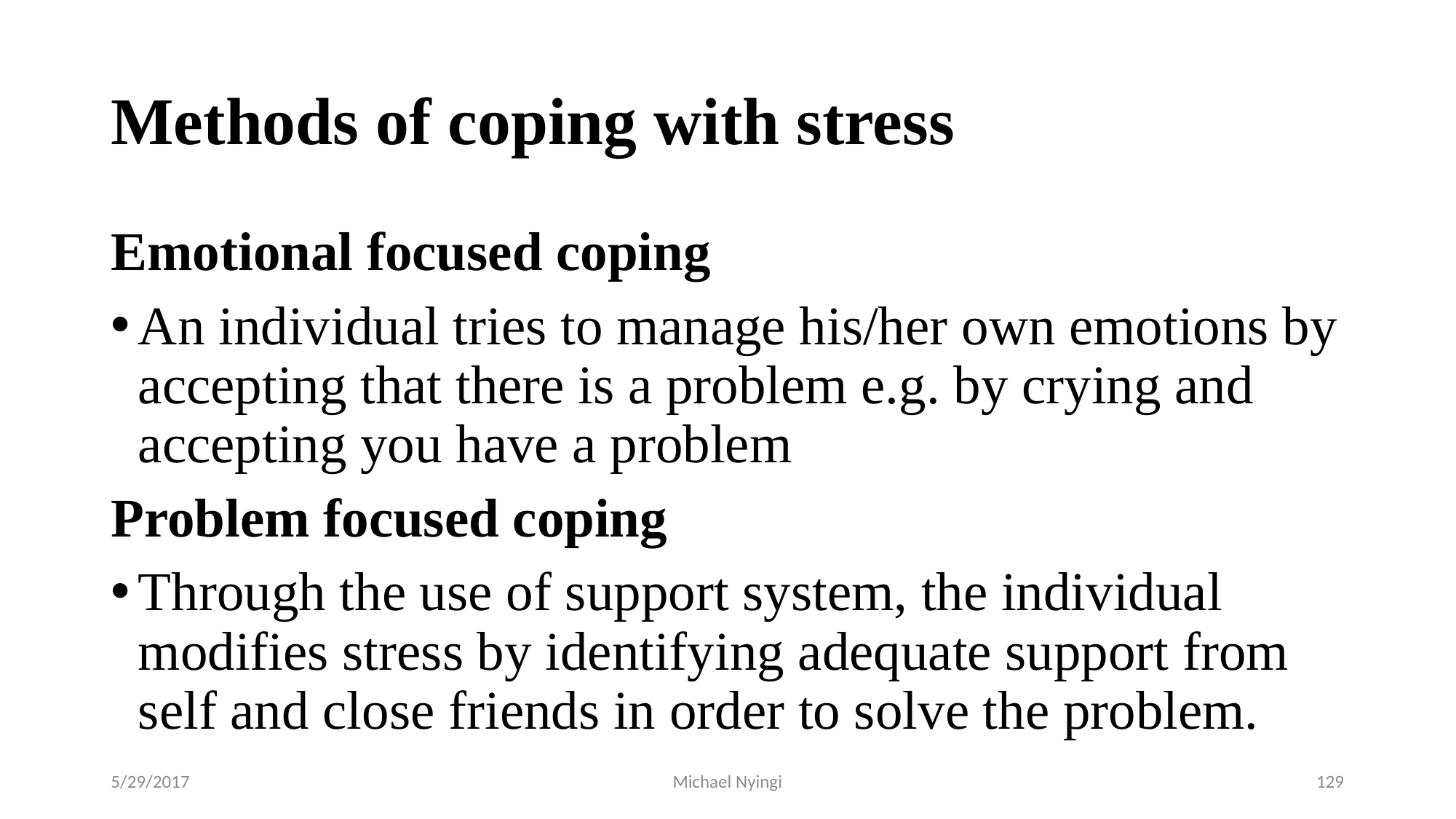

# Methods of coping with stress
Emotional focused coping
An individual tries to manage his/her own emotions by accepting that there is a problem e.g. by crying and accepting you have a problem
Problem focused coping
Through the use of support system, the individual modifies stress by identifying adequate support from self and close friends in order to solve the problem.

5/29/2017
Michael Nyingi
129